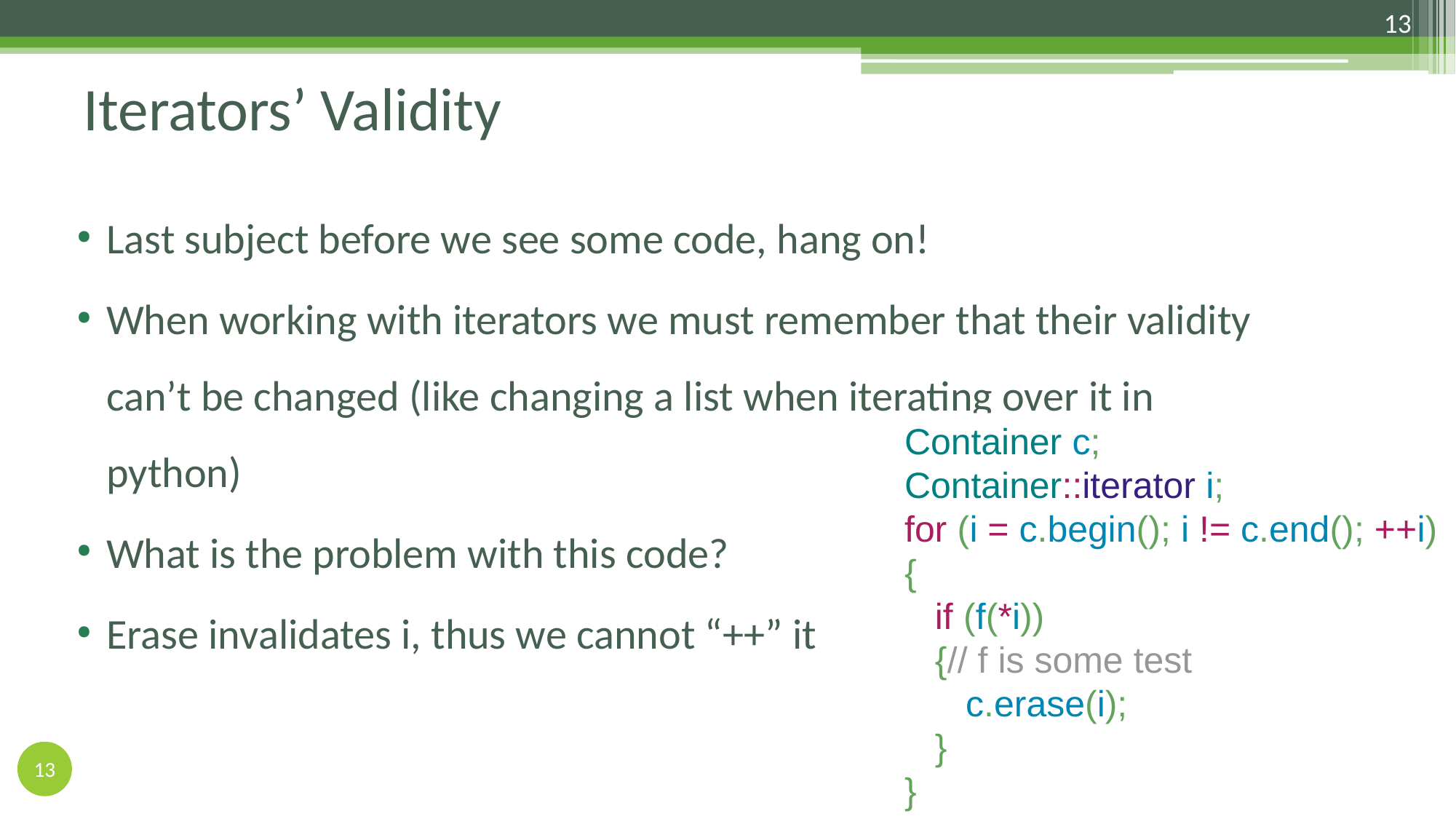

13
# Iterators’ Validity
Last subject before we see some code, hang on!
When working with iterators we must remember that their validity can’t be changed (like changing a list when iterating over it in python)
What is the problem with this code?
Erase invalidates i, thus we cannot “++” it
Container c;
Container::iterator i;
for (i = c.begin(); i != c.end(); ++i)
{
   if (f(*i))
   {// f is some test
      c.erase(i);
   }
}